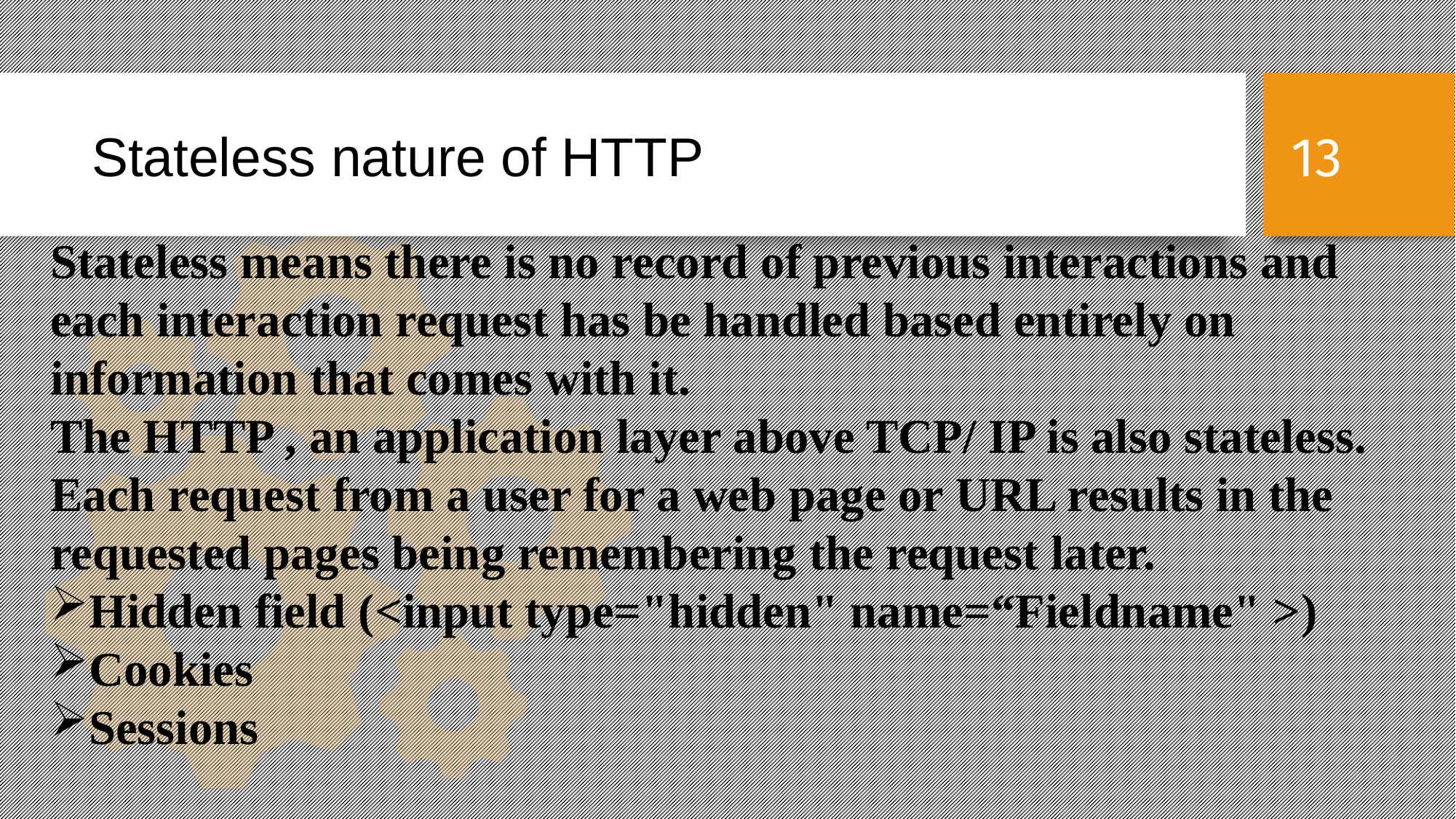

Stateless nature of HTTP
13
Stateless means there is no record of previous interactions and each interaction request has be handled based entirely on information that comes with it.
The HTTP , an application layer above TCP/ IP is also stateless. Each request from a user for a web page or URL results in the requested pages being remembering the request later.
Hidden field (<input type="hidden" name=“Fieldname" >)
Cookies
Sessions